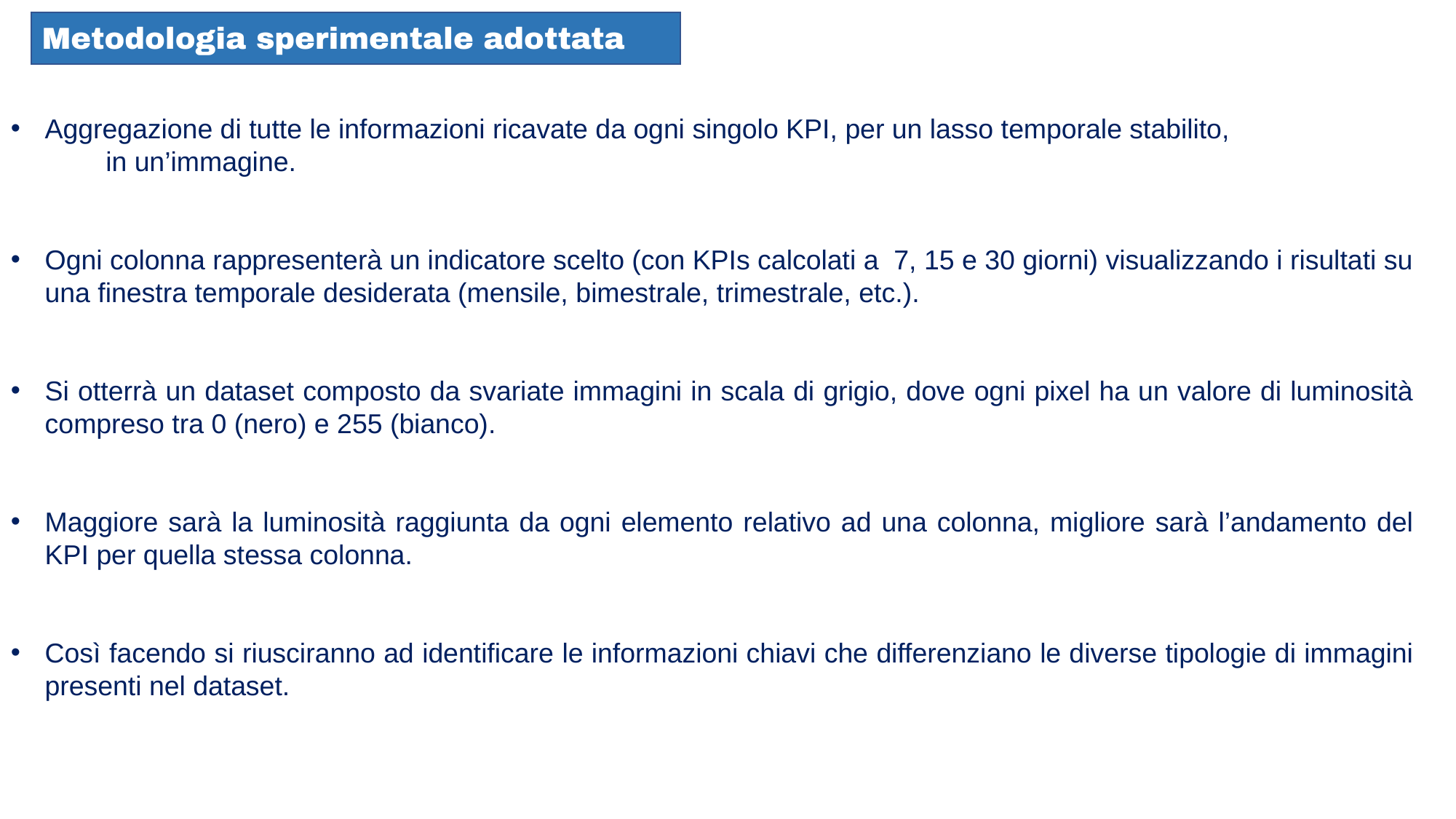

Metodologia sperimentale adottata
Aggregazione di tutte le informazioni ricavate da ogni singolo KPI, per un lasso temporale stabilito,                                 in un’immagine.

Ogni colonna rappresenterà un indicatore scelto (con KPIs calcolati a  7, 15 e 30 giorni) visualizzando i risultati su una finestra temporale desiderata (mensile, bimestrale, trimestrale, etc.).

Si otterrà un dataset composto da svariate immagini in scala di grigio, dove ogni pixel ha un valore di luminosità compreso tra 0 (nero) e 255 (bianco).

Maggiore sarà la luminosità raggiunta da ogni elemento relativo ad una colonna, migliore sarà l’andamento del KPI per quella stessa colonna.

Così facendo si riusciranno ad identificare le informazioni chiavi che differenziano le diverse tipologie di immagini presenti nel dataset.